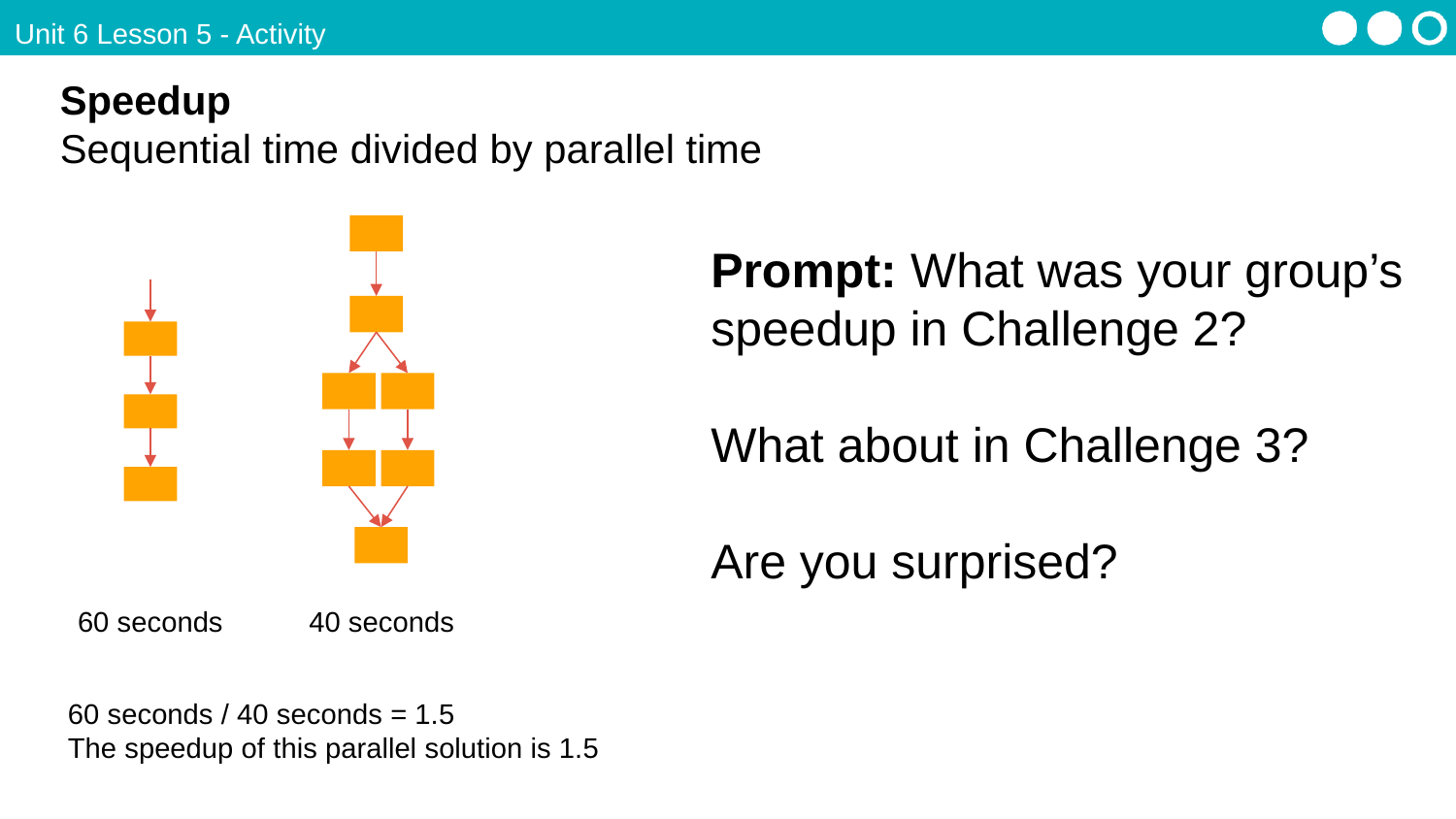

Unit 6 Lesson 5 - Activity

Speedup
Sequential time divided by parallel time

Prompt: What was your group’s speedup in Challenge 2?

What about in Challenge 3?

Are you surprised?

60 seconds
40 seconds
60 seconds / 40 seconds = 1.5
The speedup of this parallel solution is 1.5